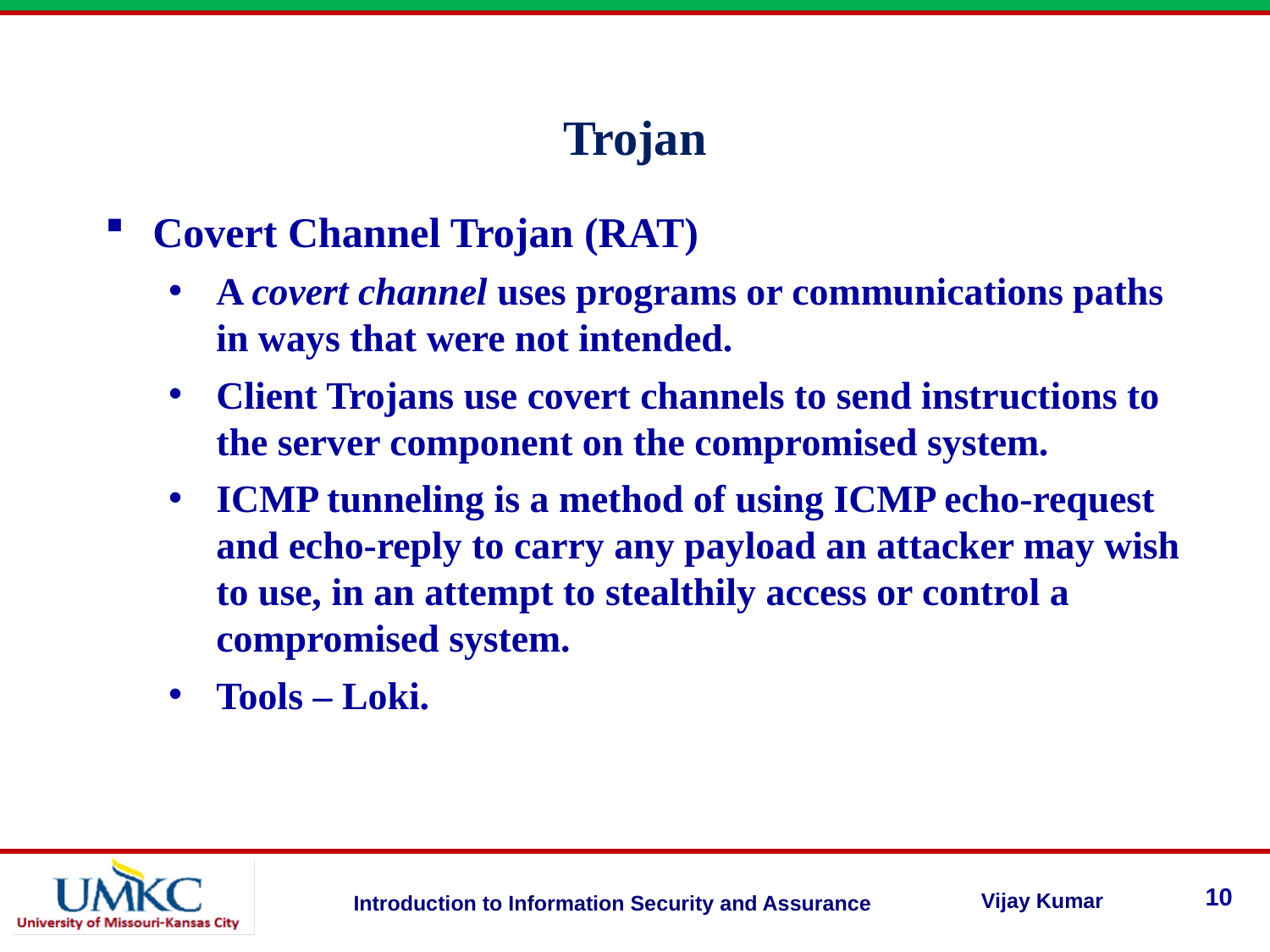

Trojan
Covert Channel Trojan (RAT)
A covert channel uses programs or communications paths in ways that were not intended.
Client Trojans use covert channels to send instructions to the server component on the compromised system.
ICMP tunneling is a method of using ICMP echo-request and echo-reply to carry any payload an attacker may wish to use, in an attempt to stealthily access or control a compromised system.
Tools – Loki.
10